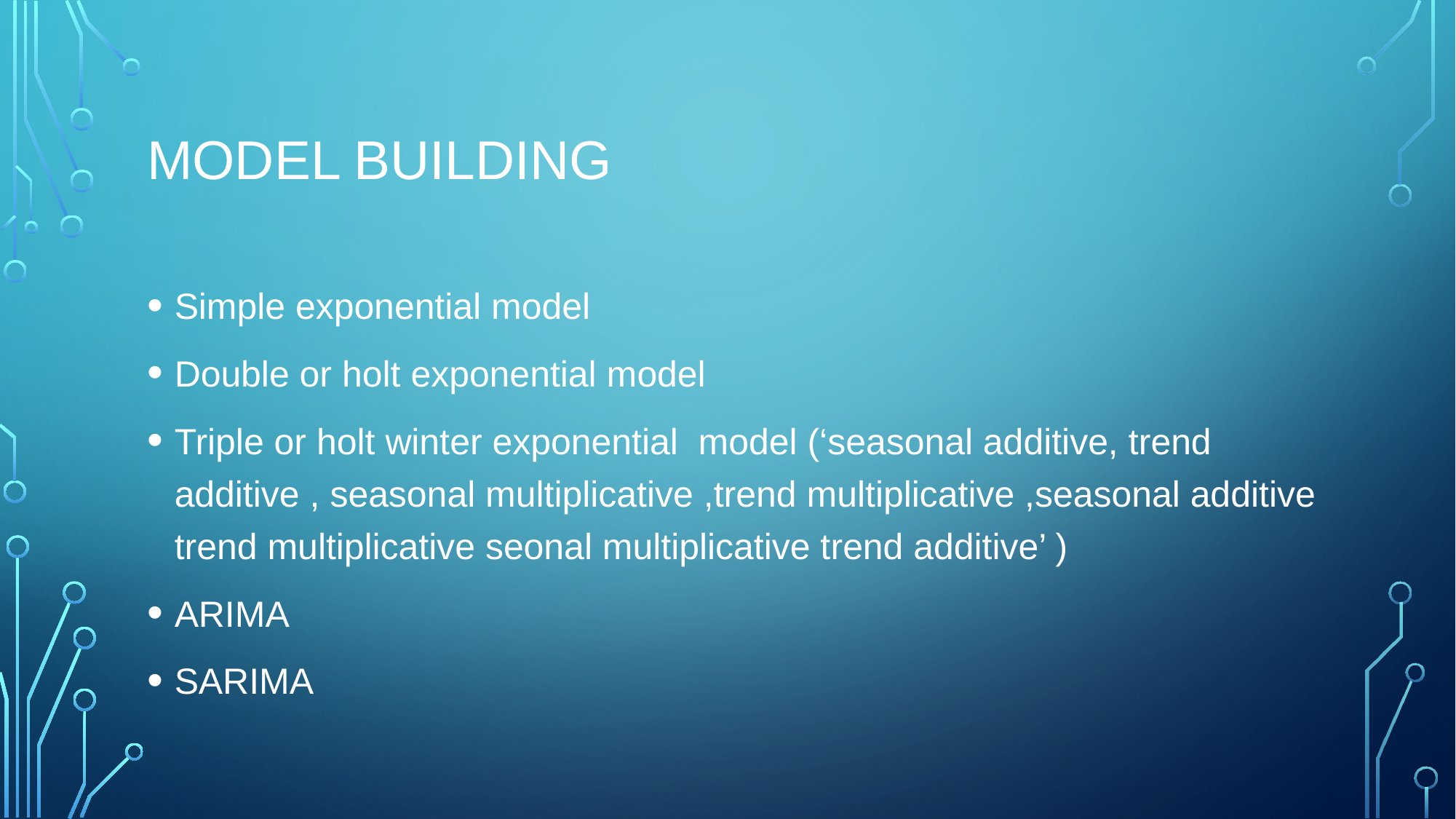

# Model building
Simple exponential model
Double or holt exponential model
Triple or holt winter exponential  model (‘seasonal additive, trend additive , seasonal multiplicative ,trend multiplicative ,seasonal additive trend multiplicative seonal multiplicative trend additive’ )
ARIMA
SARIMA